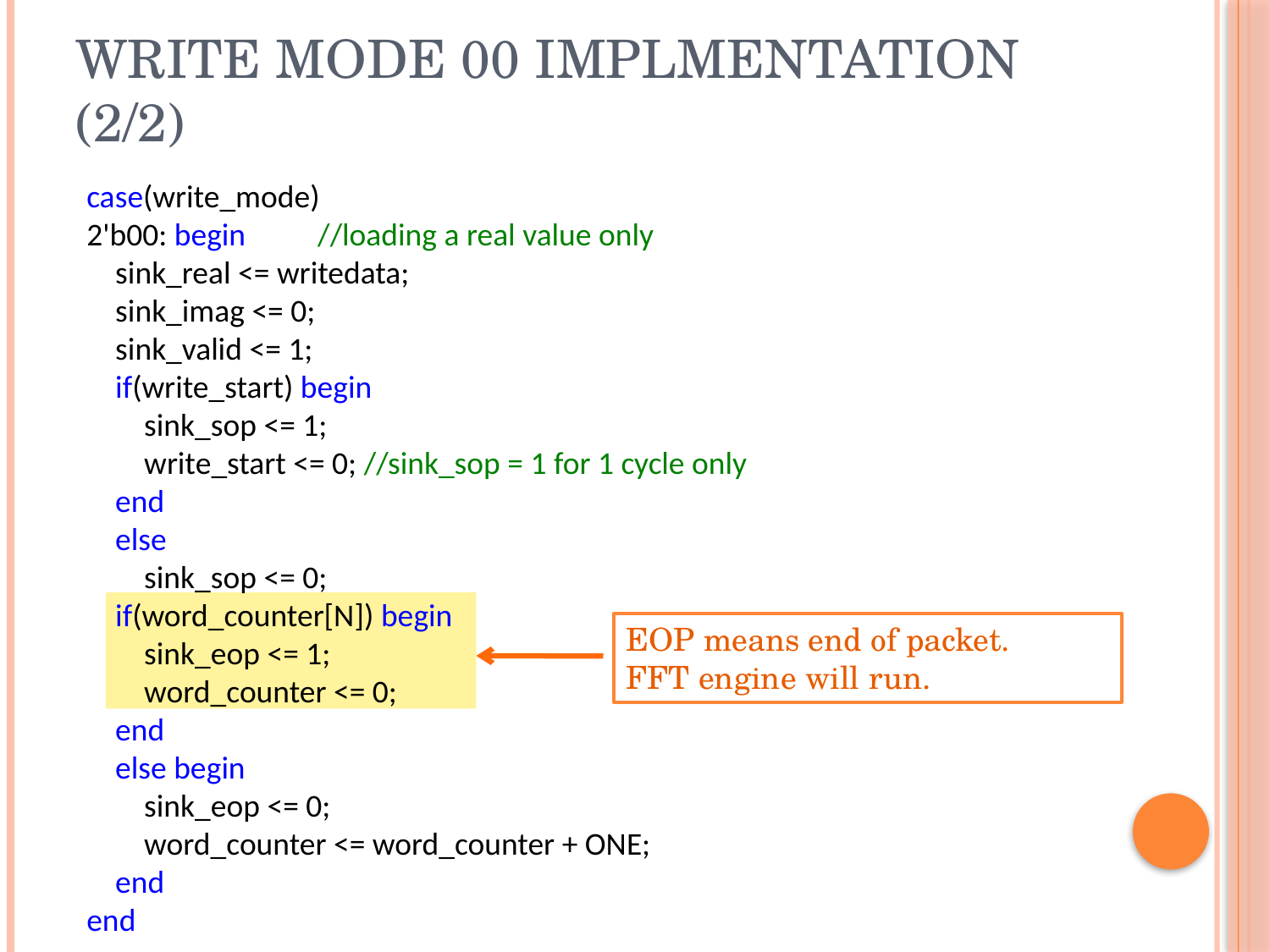

# Write Mode 00 implmentation (2/2)
case(write_mode)
2'b00: begin          //loading a real value only
    sink_real <= writedata;
    sink_imag <= 0;
    sink_valid <= 1;
    if(write_start) begin
        sink_sop <= 1;
        write_start <= 0; //sink_sop = 1 for 1 cycle only
    end
    else
        sink_sop <= 0;
    if(word_counter[N]) begin
        sink_eop <= 1;
        word_counter <= 0;
    end
    else begin
        sink_eop <= 0;
        word_counter <= word_counter + ONE;
    end
end

EOP means end of packet.
FFT engine will run.